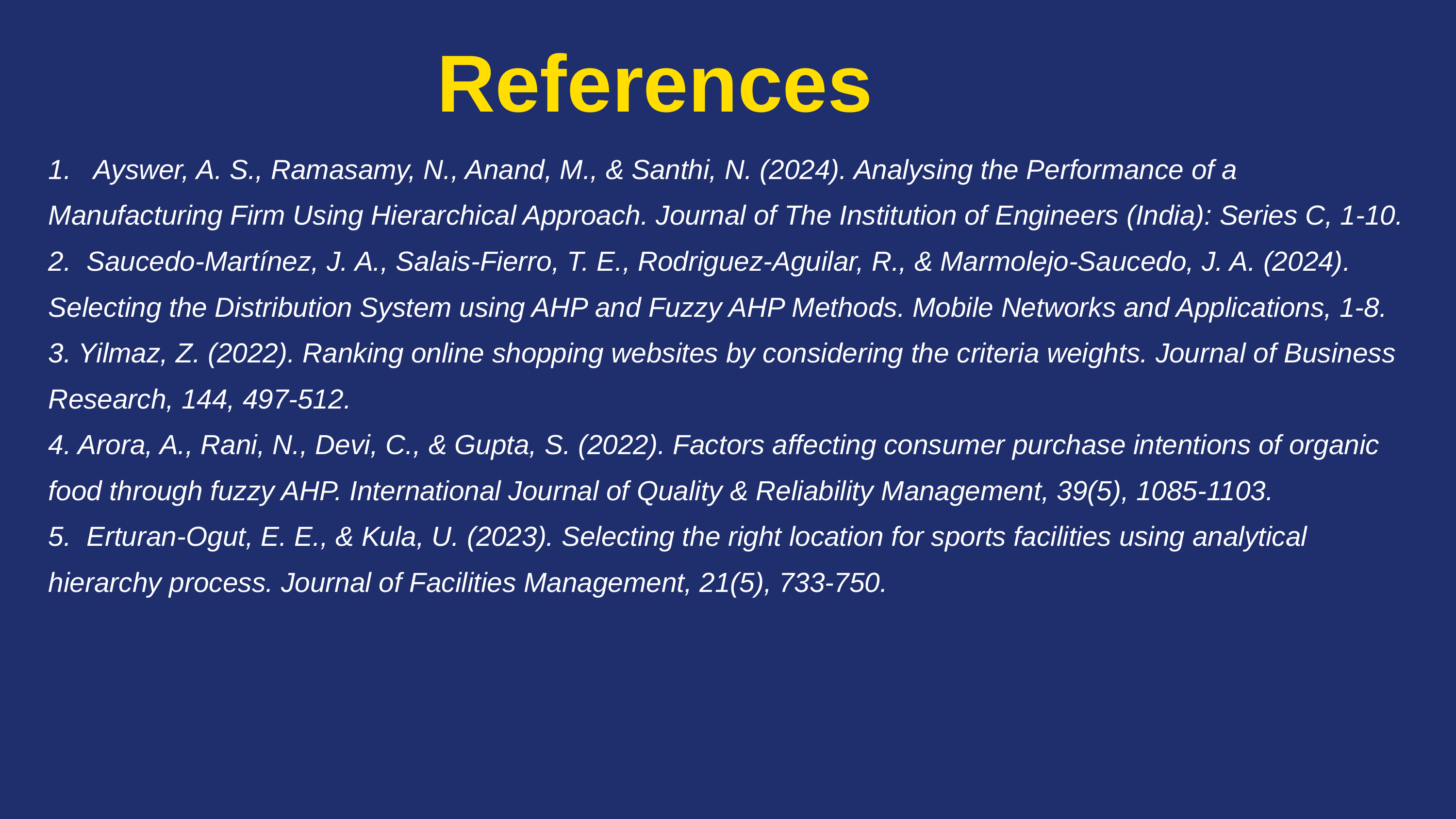

References
1.   Ayswer, A. S., Ramasamy, N., Anand, M., & Santhi, N. (2024). Analysing the Performance of a Manufacturing Firm Using Hierarchical Approach. Journal of The Institution of Engineers (India): Series C, 1-10.
2.  Saucedo-Martínez, J. A., Salais-Fierro, T. E., Rodriguez-Aguilar, R., & Marmolejo-Saucedo, J. A. (2024). Selecting the Distribution System using AHP and Fuzzy AHP Methods. Mobile Networks and Applications, 1-8.
3. Yilmaz, Z. (2022). Ranking online shopping websites by considering the criteria weights. Journal of Business Research, 144, 497-512.
4. Arora, A., Rani, N., Devi, C., & Gupta, S. (2022). Factors affecting consumer purchase intentions of organic food through fuzzy AHP. International Journal of Quality & Reliability Management, 39(5), 1085-1103.
5.  Erturan-Ogut, E. E., & Kula, U. (2023). Selecting the right location for sports facilities using analytical hierarchy process. Journal of Facilities Management, 21(5), 733-750.